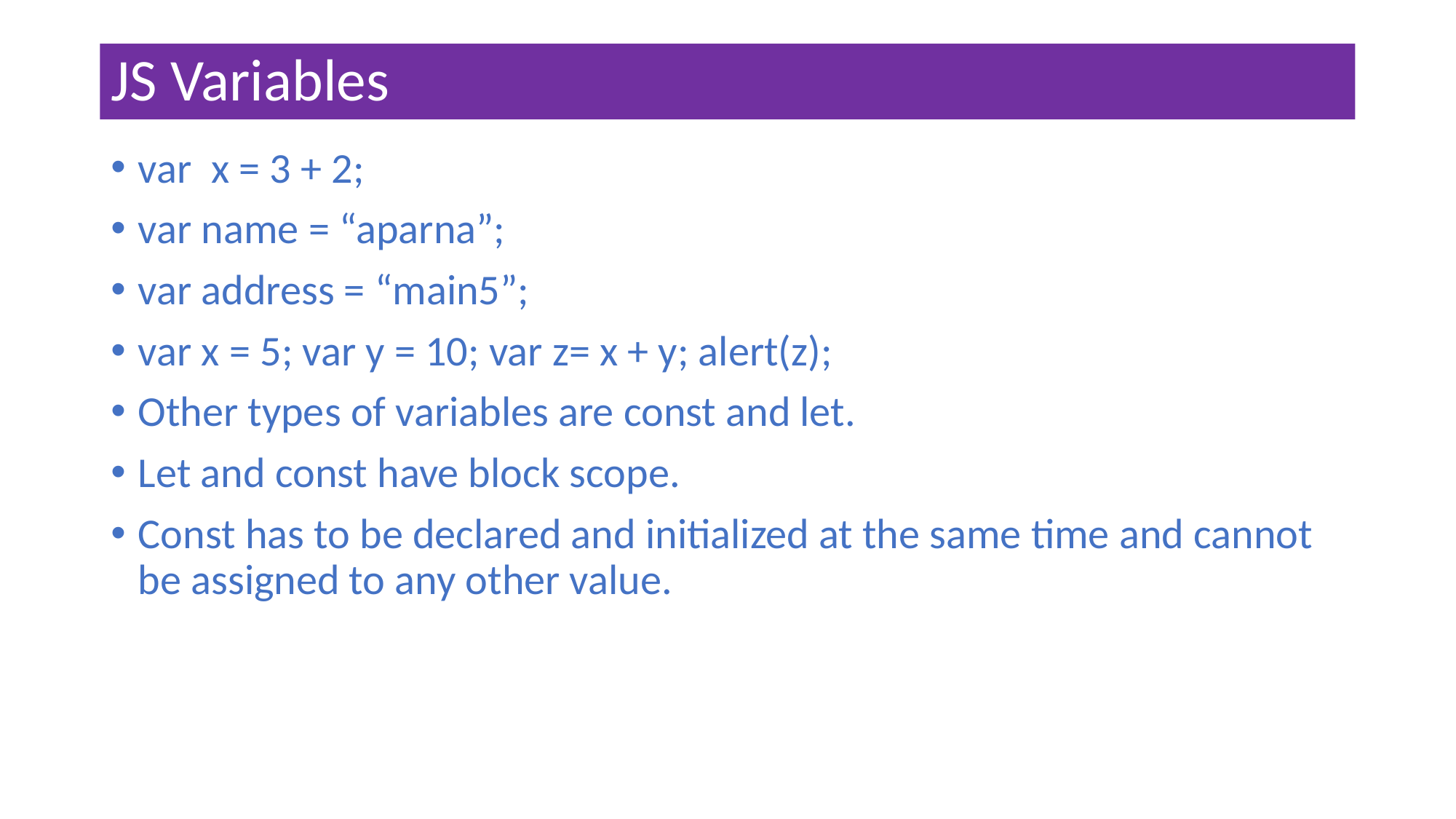

# JS Variables
var  x = 3 + 2;
var name = “aparna”;
var address = “main5”;
var x = 5; var y = 10; var z= x + y; alert(z);
Other types of variables are const and let.
Let and const have block scope.
Const has to be declared and initialized at the same time and cannot be assigned to any other value.